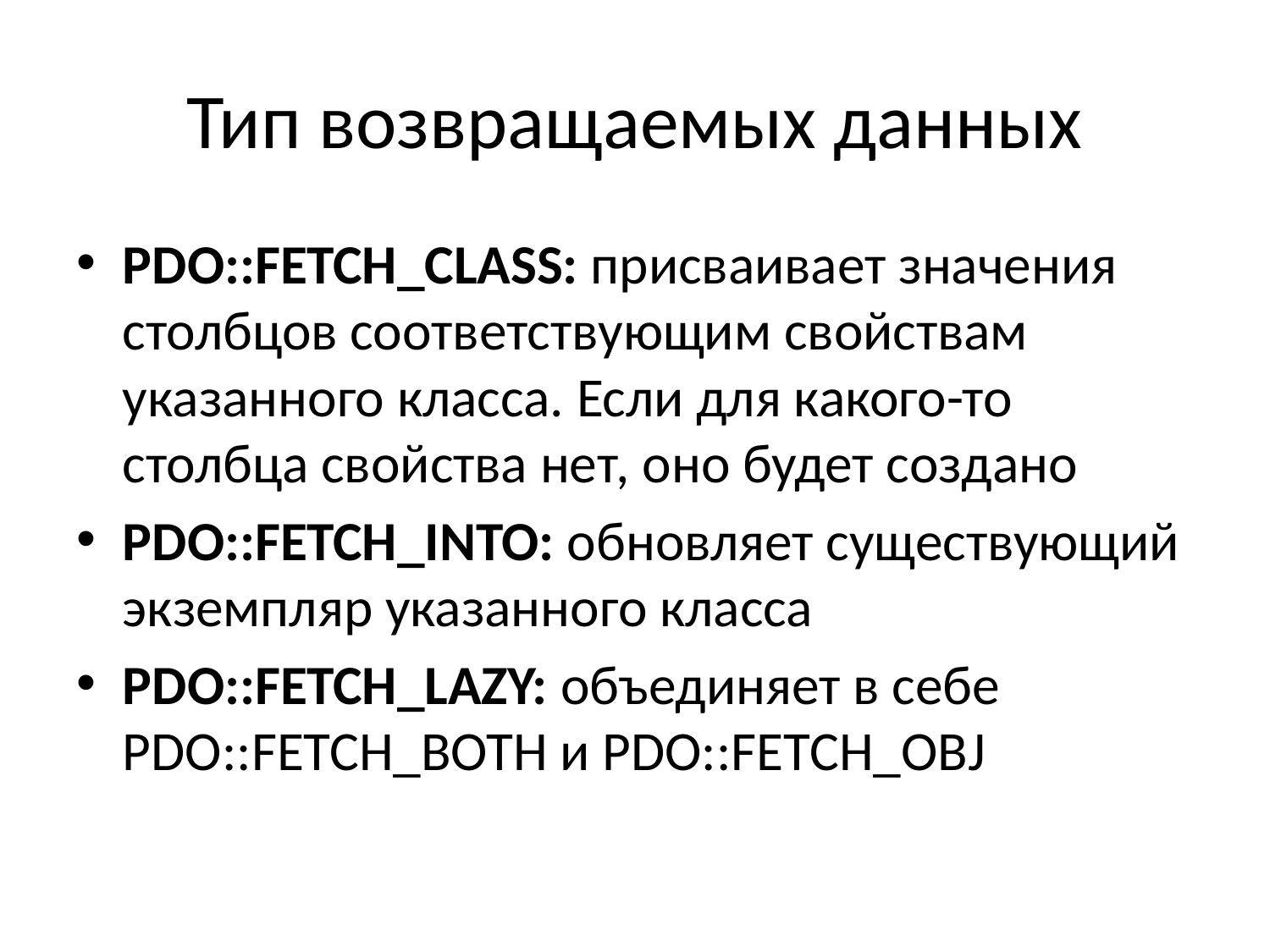

# Тип возвращаемых данных
PDO::FETCH_CLASS: присваивает значения столбцов соответствующим свойствам указанного класса. Если для какого-то столбца свойства нет, оно будет создано
PDO::FETCH_INTO: обновляет существующий экземпляр указанного класса
PDO::FETCH_LAZY: объединяет в себе PDO::FETCH_BOTH и PDO::FETCH_OBJ